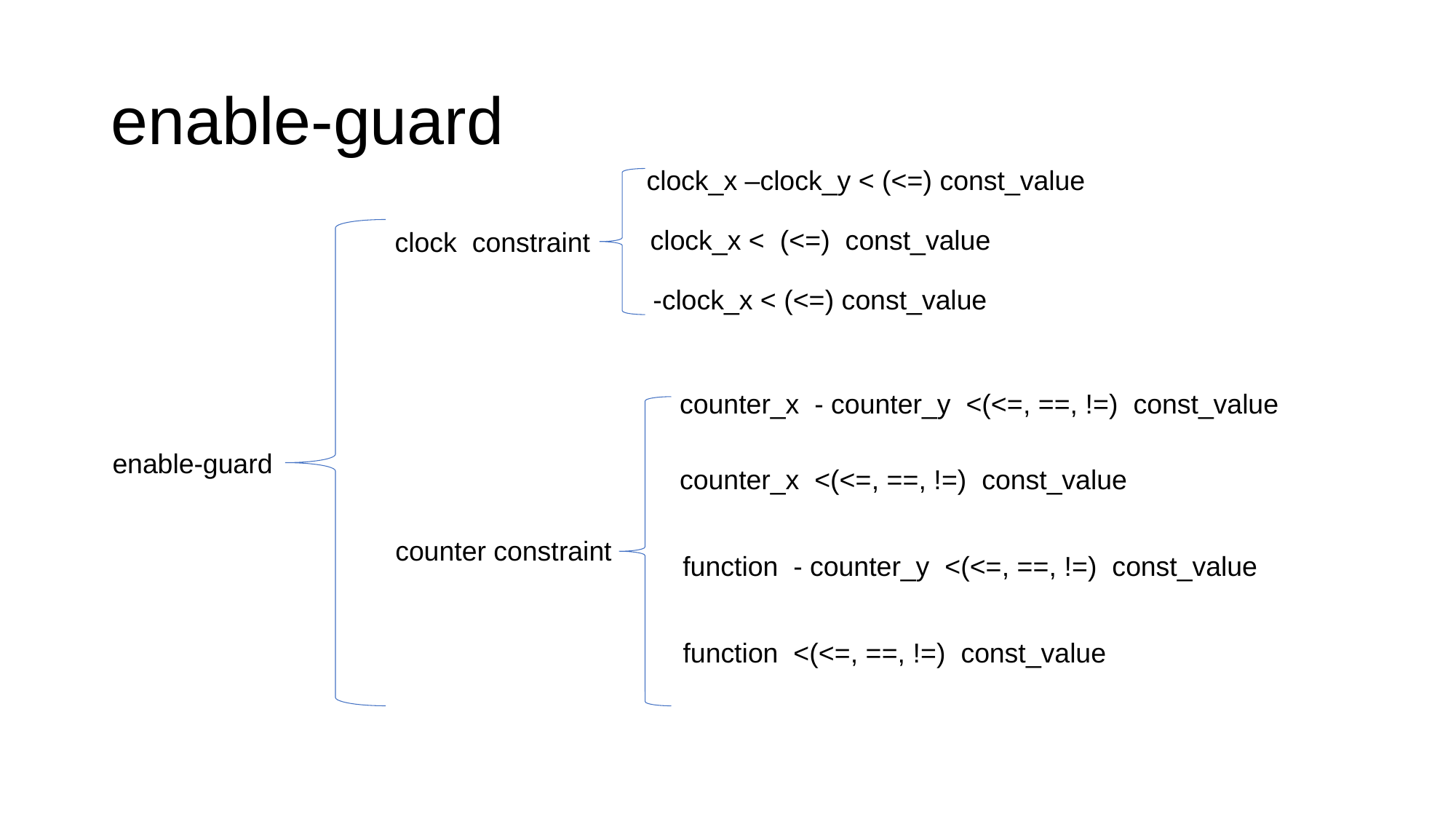

# enable-guard
clock_x –clock_y < (<=) const_value

clock_x <  (<=)  const_value

clock  constraint
-clock_x < (<=) const_value
counter_x  - counter_y  <(<=, ==, !=)  const_value

enable-guard
counter_x  <(<=, ==, !=)  const_value
counter constraint
function  - counter_y  <(<=, ==, !=)  const_value
function  <(<=, ==, !=)  const_value